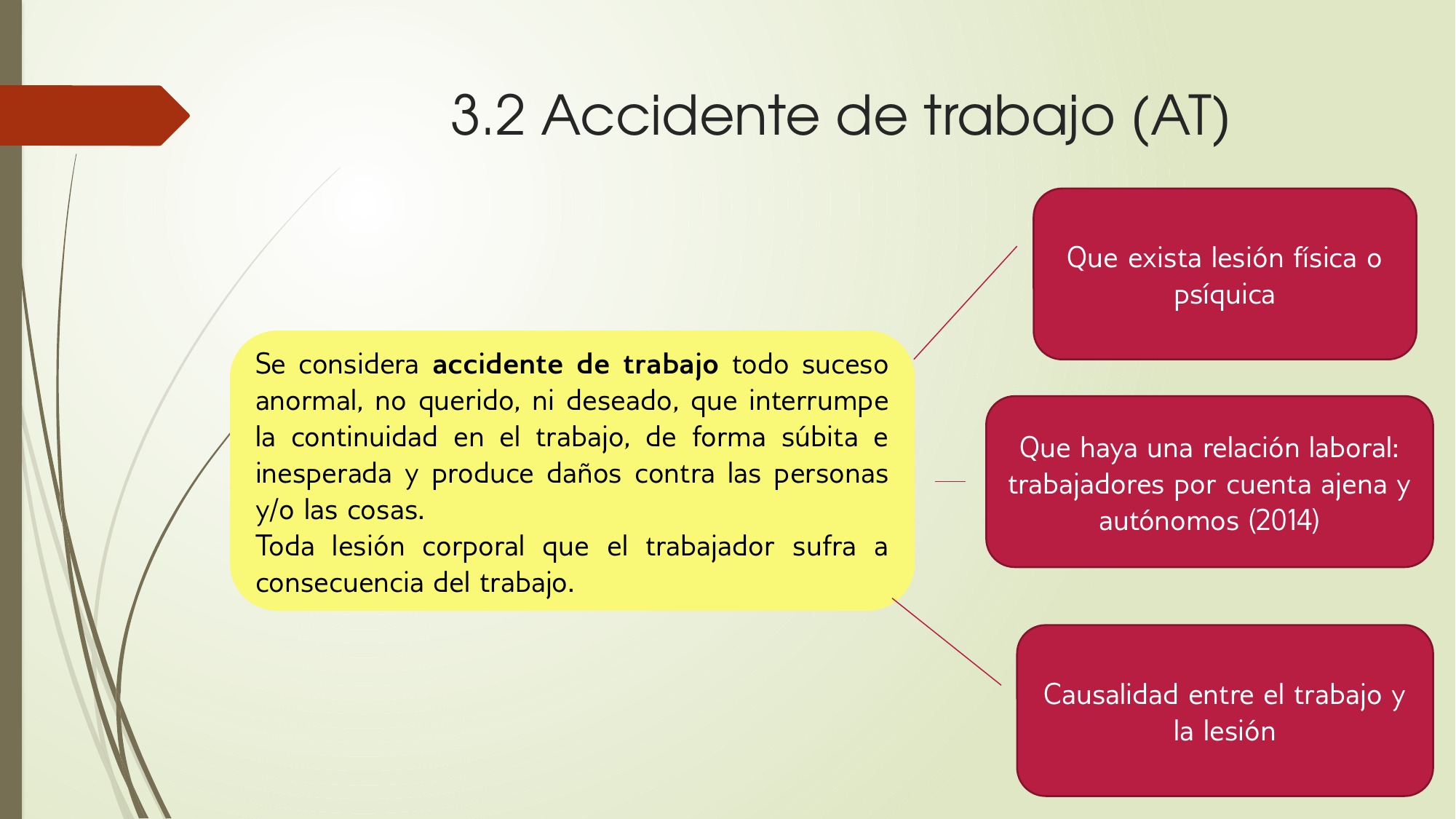

# 3.2 Accidente de trabajo (AT)
Que exista lesión física o psíquica
Se considera accidente de trabajo todo suceso anormal, no querido, ni deseado, que interrumpe la continuidad en el trabajo, de forma súbita e inesperada y produce daños contra las personas y/o las cosas.
Toda lesión corporal que el trabajador sufra a consecuencia del trabajo.
Que haya una relación laboral: trabajadores por cuenta ajena y autónomos (2014)
Causalidad entre el trabajo y la lesión